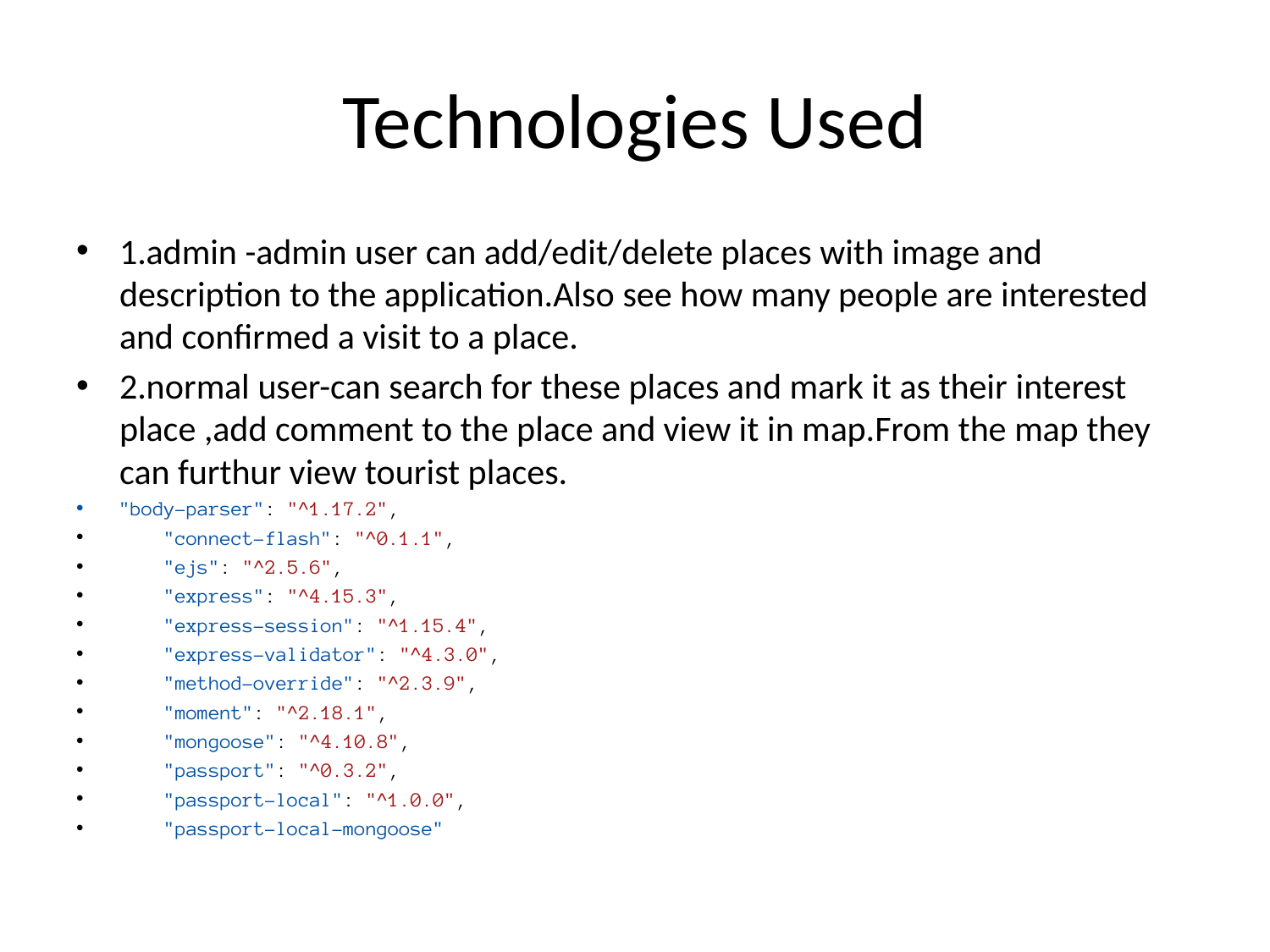

# Technologies Used
1.admin -admin user can add/edit/delete places with image and description to the application.Also see how many people are interested and confirmed a visit to a place.
2.normal user-can search for these places and mark it as their interest place ,add comment to the place and view it in map.From the map they can furthur view tourist places.
"body-parser": "^1.17.2",
    "connect-flash": "^0.1.1",
    "ejs": "^2.5.6",
    "express": "^4.15.3",
    "express-session": "^1.15.4",
    "express-validator": "^4.3.0",
    "method-override": "^2.3.9",
    "moment": "^2.18.1",
    "mongoose": "^4.10.8",
    "passport": "^0.3.2",
    "passport-local": "^1.0.0",
    "passport-local-mongoose"